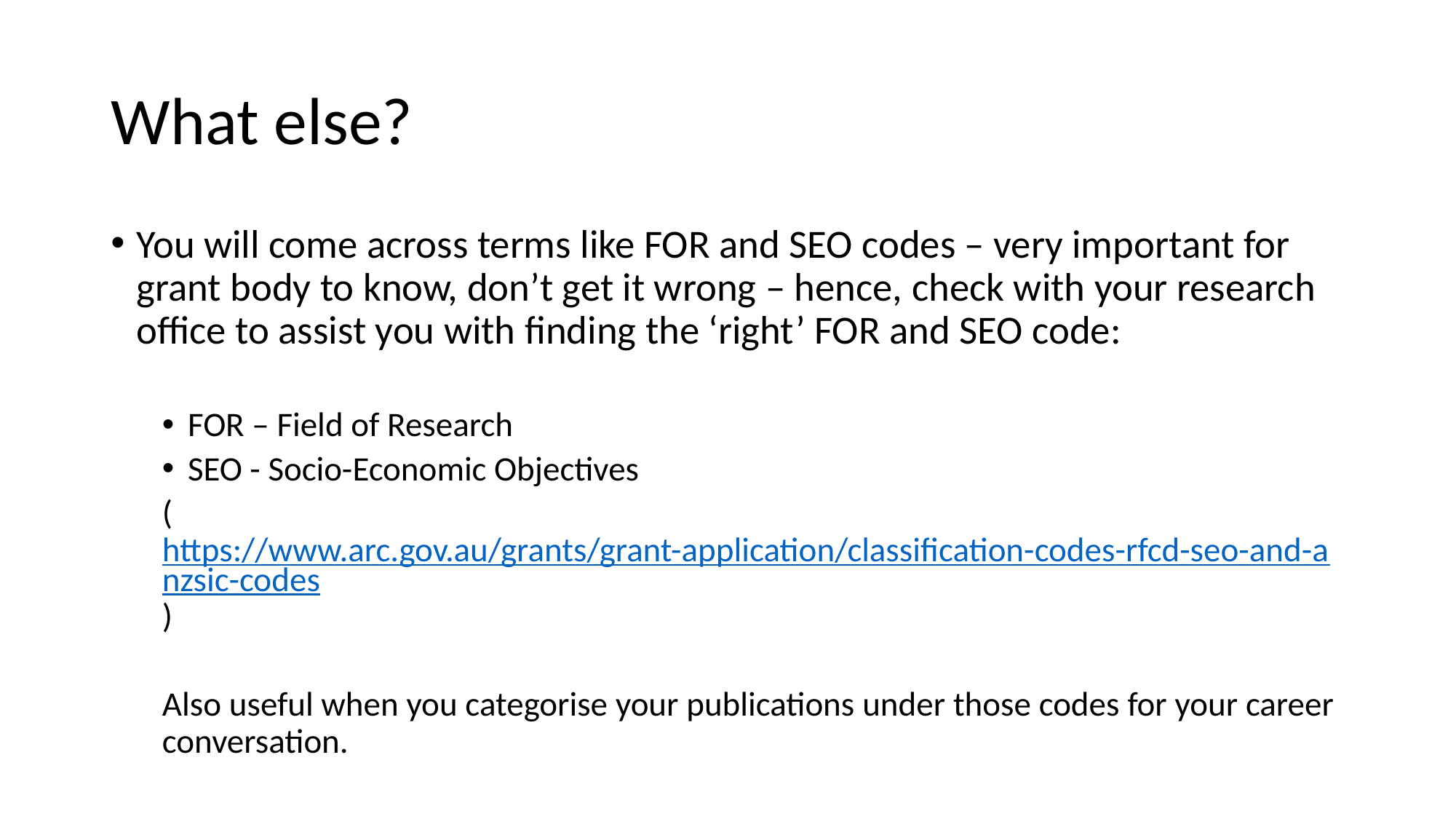

# What else?
You will come across terms like FOR and SEO codes – very important for grant body to know, don’t get it wrong – hence, check with your research office to assist you with finding the ‘right’ FOR and SEO code:
FOR – Field of Research
SEO - Socio-Economic Objectives
(https://www.arc.gov.au/grants/grant-application/classification-codes-rfcd-seo-and-anzsic-codes)

Also useful when you categorise your publications under those codes for your career conversation.